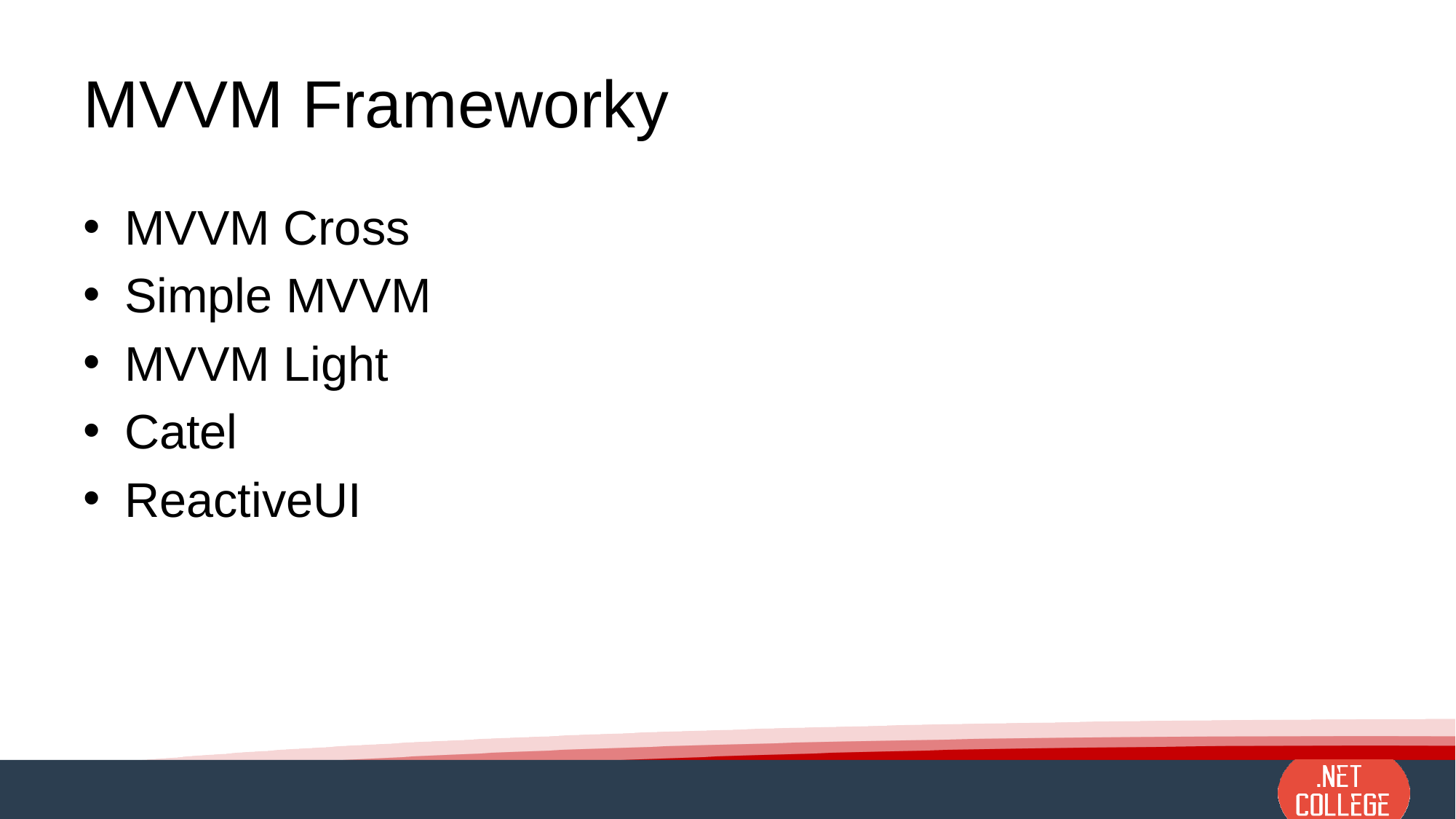

# MVVM Frameworky
MVVM Cross
Simple MVVM
MVVM Light
Catel
ReactiveUI